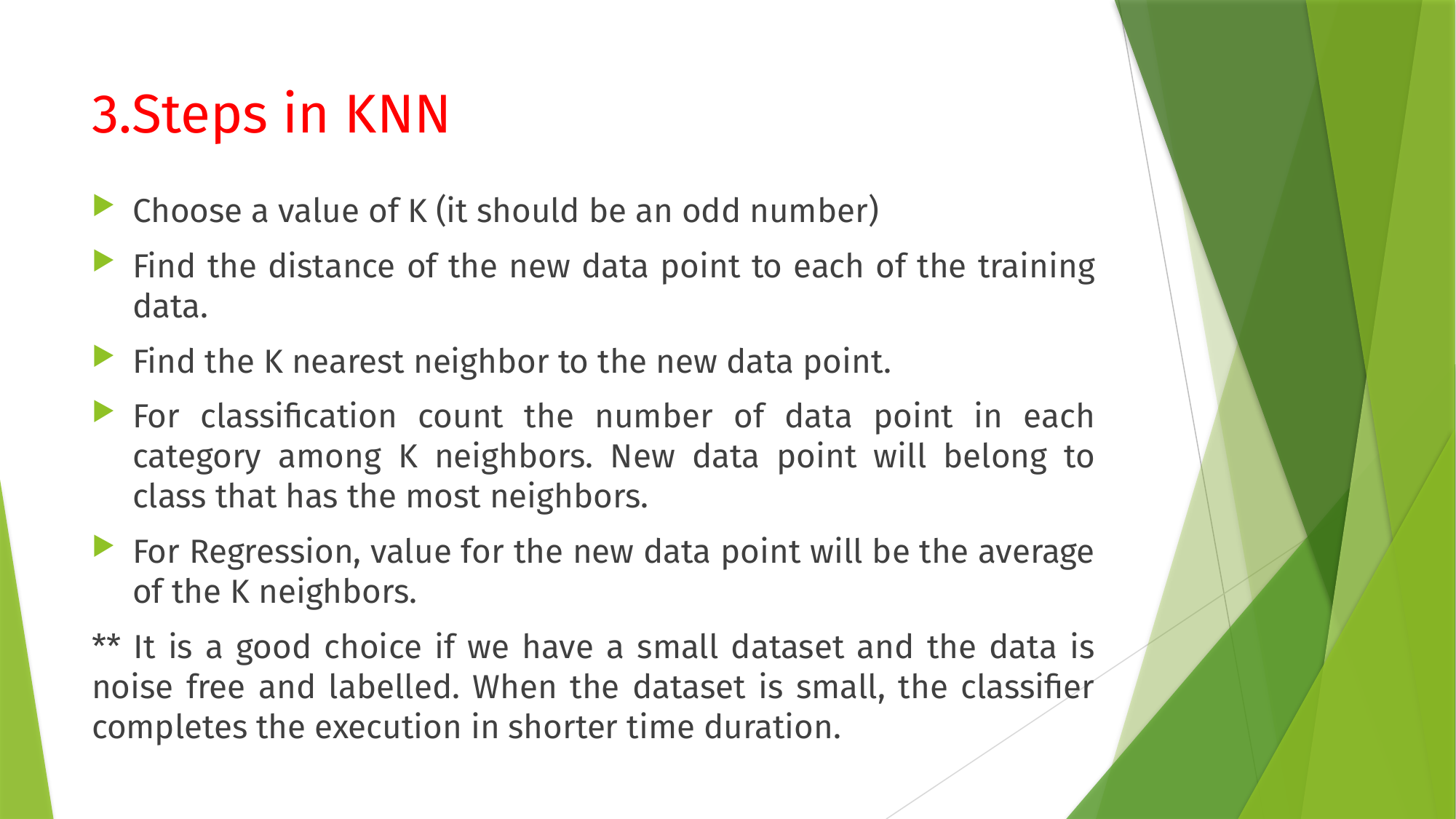

# 3.Steps in KNN
Choose a value of K (it should be an odd number)
Find the distance of the new data point to each of the training data.
Find the K nearest neighbor to the new data point.
For classification count the number of data point in each category among K neighbors. New data point will belong to class that has the most neighbors.
For Regression, value for the new data point will be the average of the K neighbors.
** It is a good choice if we have a small dataset and the data is noise free and labelled. When the dataset is small, the classifier completes the execution in shorter time duration.